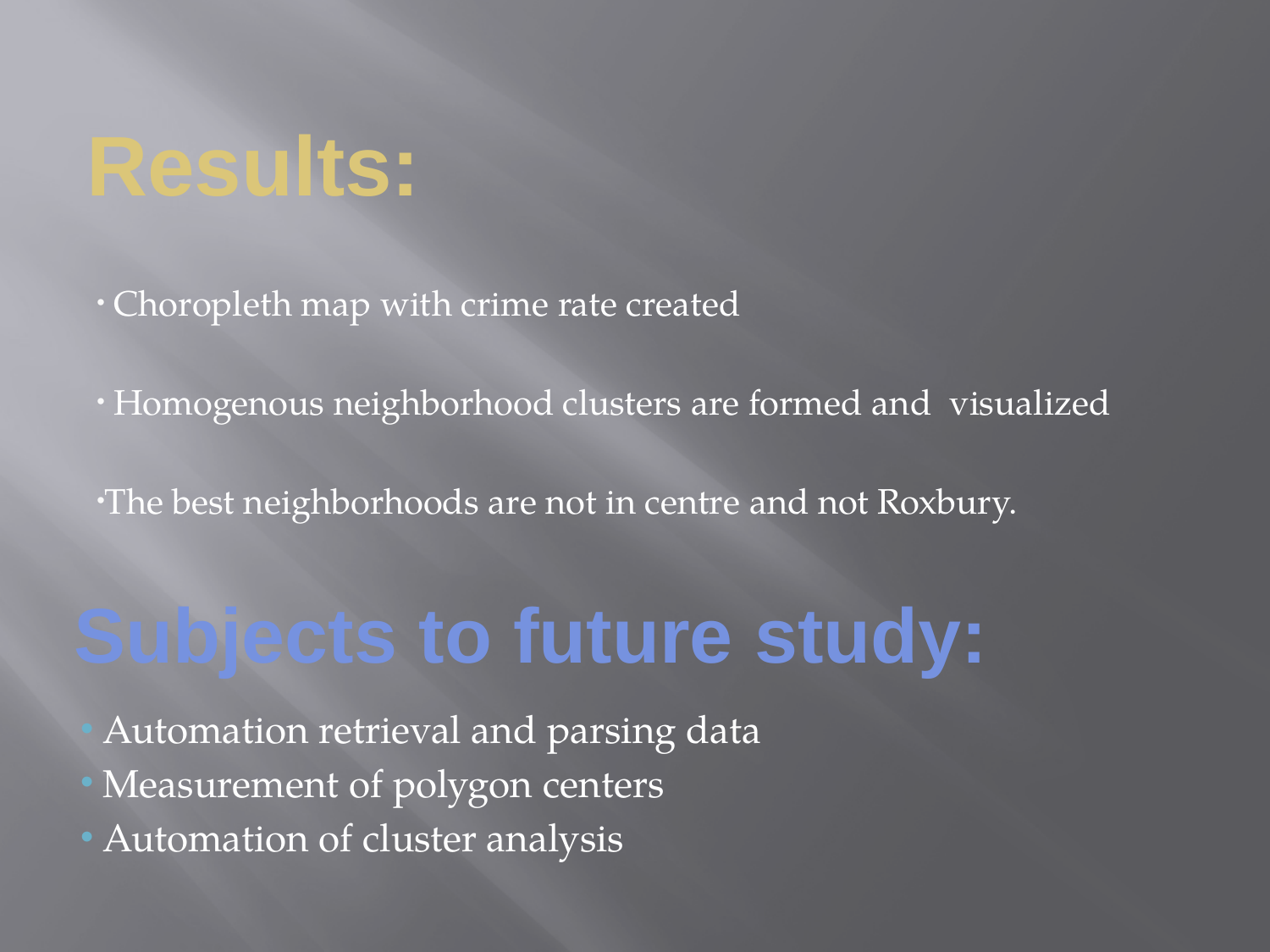

# Results:
 Choropleth map with crime rate created

 Homogenous neighborhood clusters are formed and  visualized

The best neighborhoods are not in centre and not Roxbury.
Subjects to future study:
 Automation retrieval and parsing data
 Measurement of polygon centers
 Automation of cluster analysis